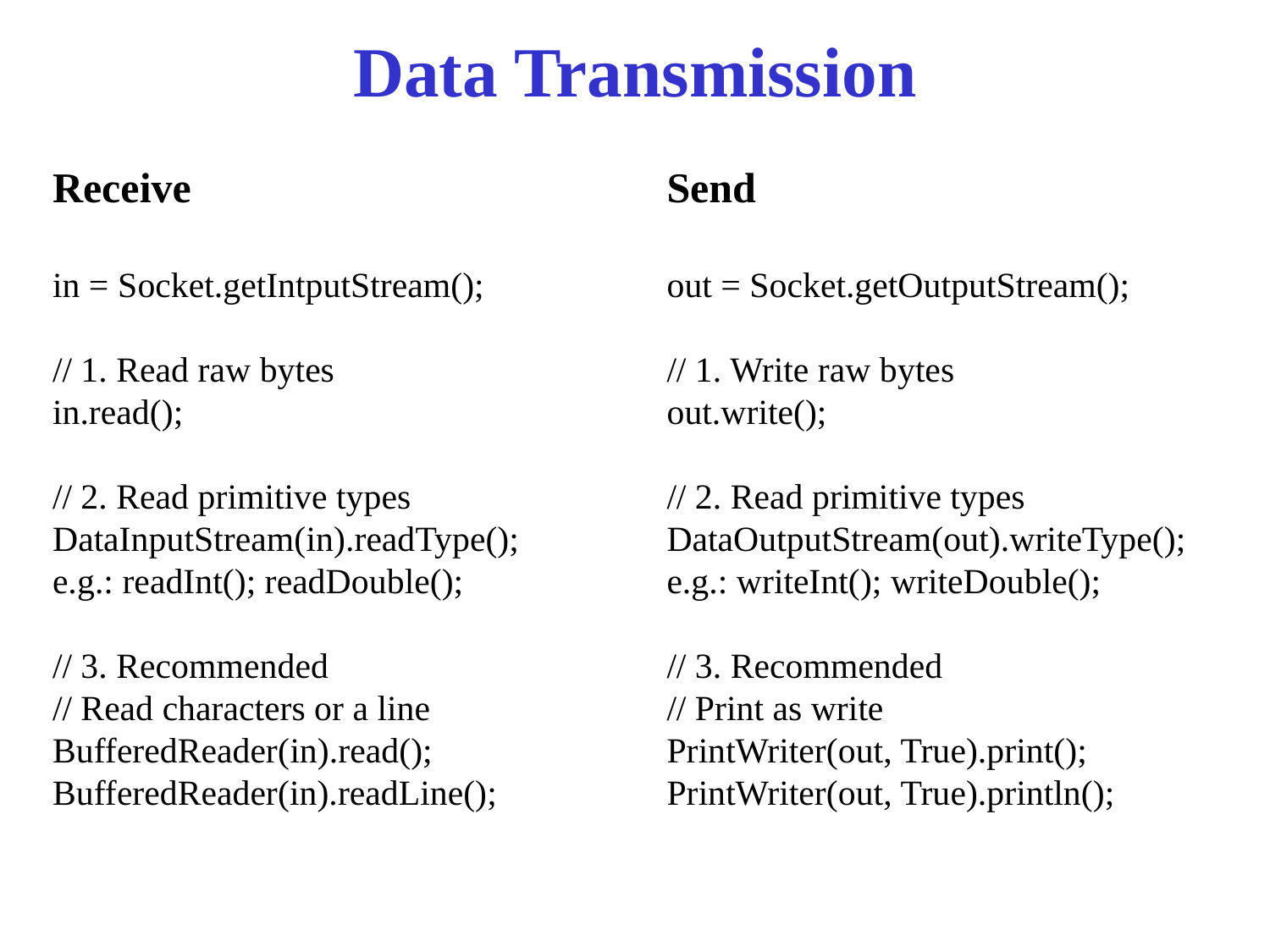

# Data Transmission
Receive

in = Socket.getIntputStream();

// 1. Read raw bytes
in.read();

// 2. Read primitive types
DataInputStream(in).readType();
e.g.: readInt(); readDouble();

// 3. Recommended
// Read characters or a line
BufferedReader(in).read();
BufferedReader(in).readLine();

Send

out = Socket.getOutputStream();

// 1. Write raw bytes
out.write();

// 2. Read primitive types
DataOutputStream(out).writeType();
e.g.: writeInt(); writeDouble();

// 3. Recommended
// Print as write
PrintWriter(out, True).print();
PrintWriter(out, True).println();